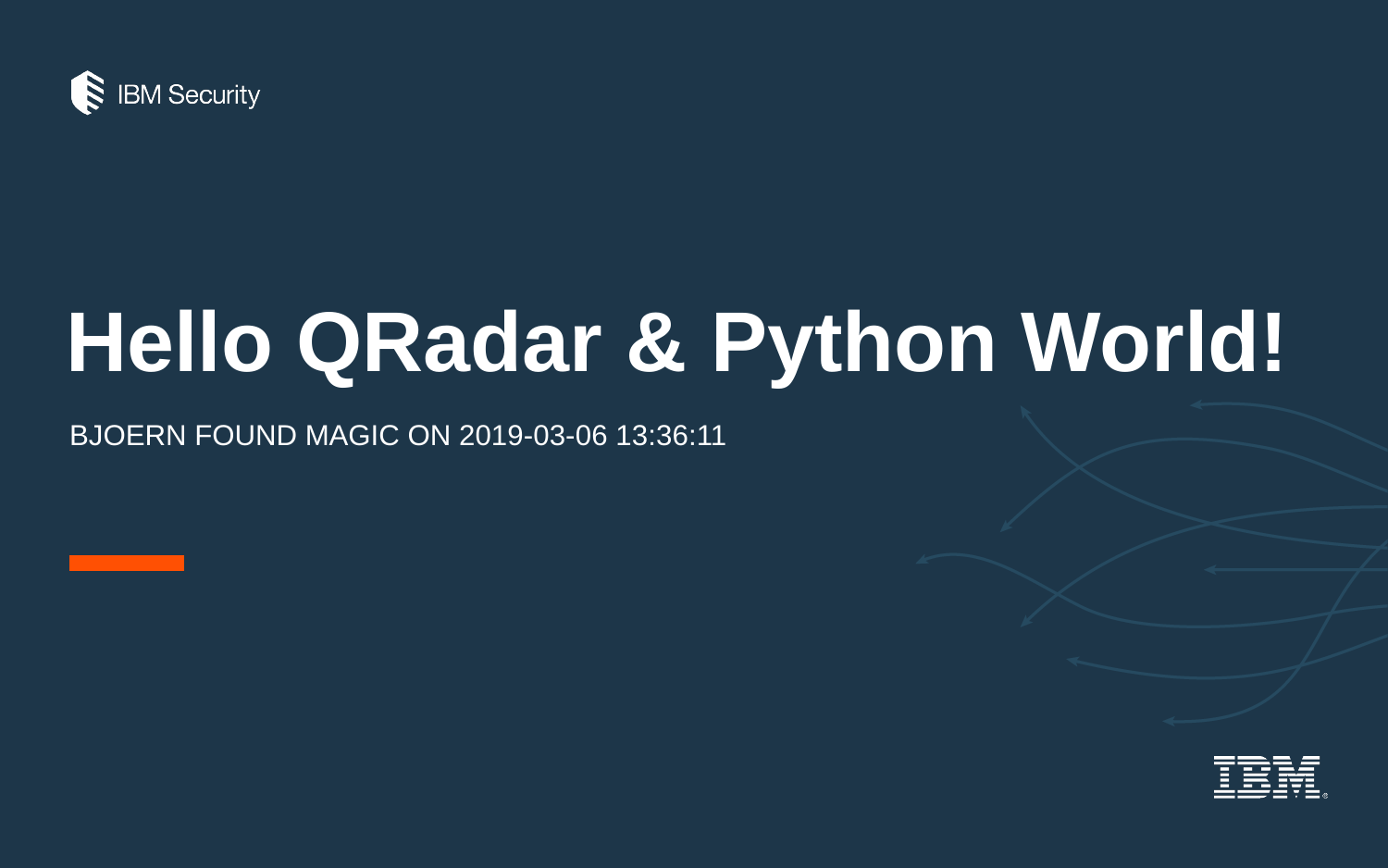

# Hello QRadar & Python World!
Bjoern found magic on 2019-03-06 13:36:11